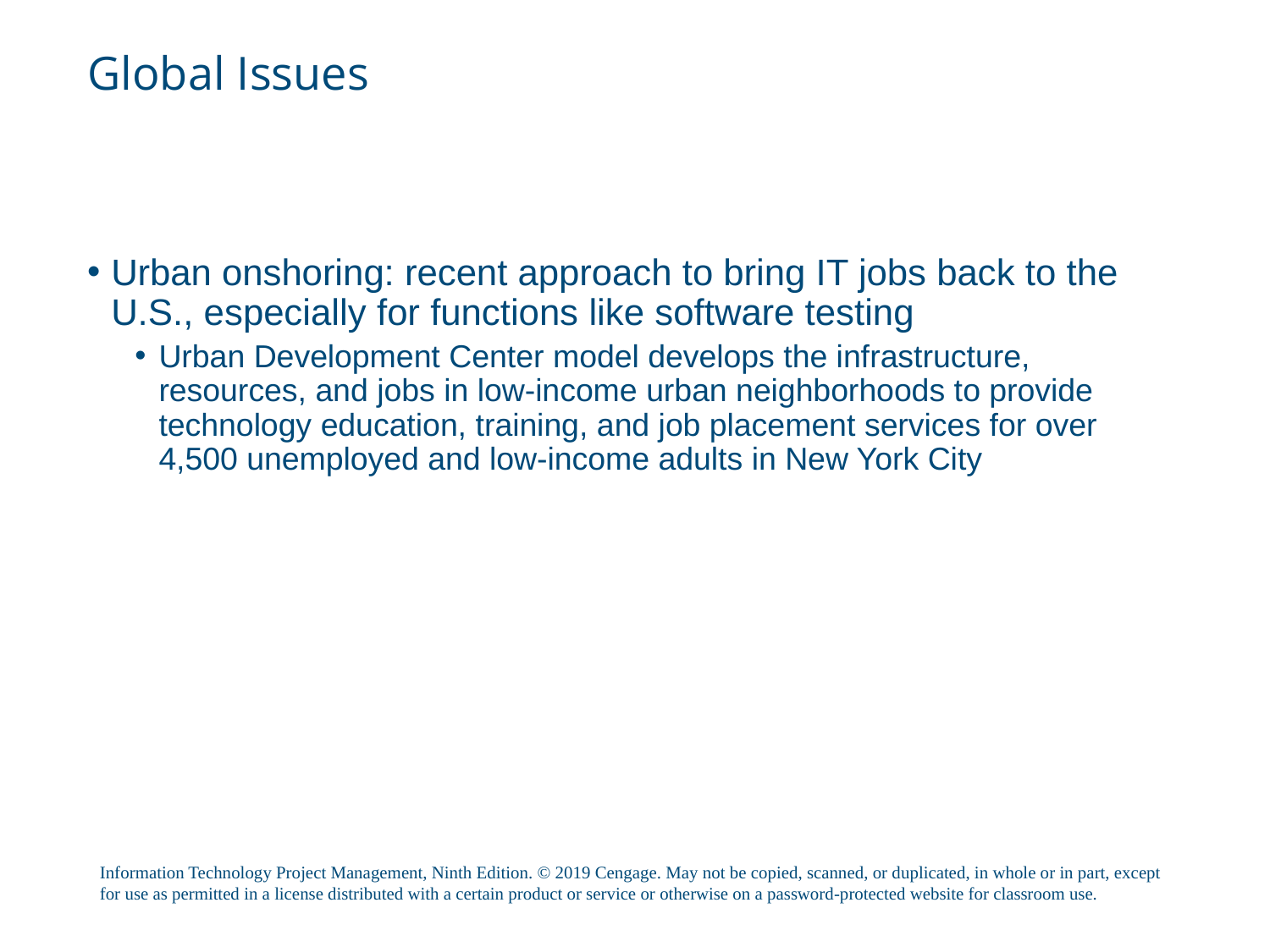

# Global Issues
Urban onshoring: recent approach to bring IT jobs back to the U.S., especially for functions like software testing
Urban Development Center model develops the infrastructure, resources, and jobs in low-income urban neighborhoods to provide technology education, training, and job placement services for over 4,500 unemployed and low-income adults in New York City
Information Technology Project Management, Ninth Edition. © 2019 Cengage. May not be copied, scanned, or duplicated, in whole or in part, except for use as permitted in a license distributed with a certain product or service or otherwise on a password-protected website for classroom use.